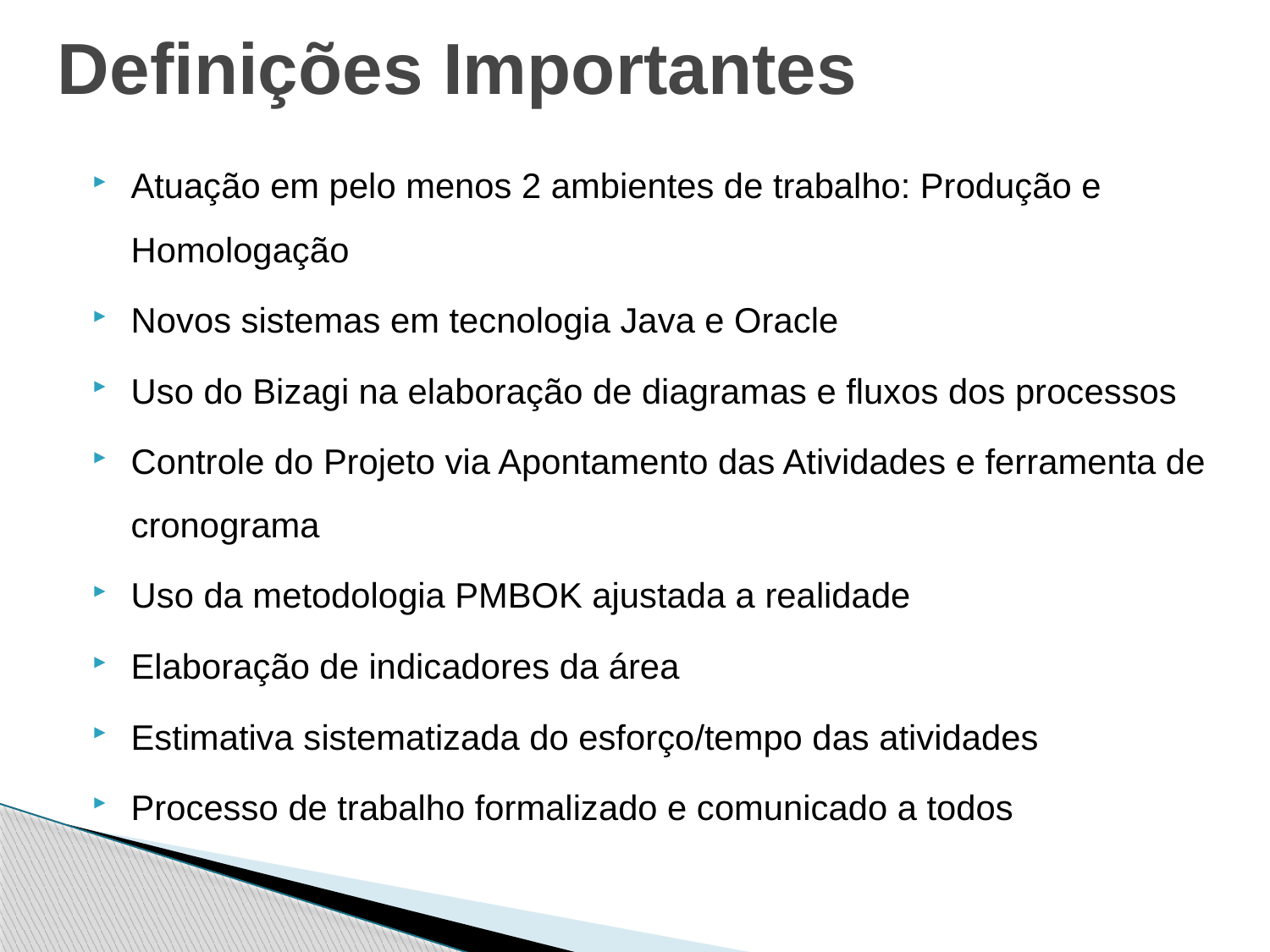

Definições Importantes
Atuação em pelo menos 2 ambientes de trabalho: Produção e Homologação
Novos sistemas em tecnologia Java e Oracle
Uso do Bizagi na elaboração de diagramas e fluxos dos processos
Controle do Projeto via Apontamento das Atividades e ferramenta de cronograma
Uso da metodologia PMBOK ajustada a realidade
Elaboração de indicadores da área
Estimativa sistematizada do esforço/tempo das atividades
Processo de trabalho formalizado e comunicado a todos